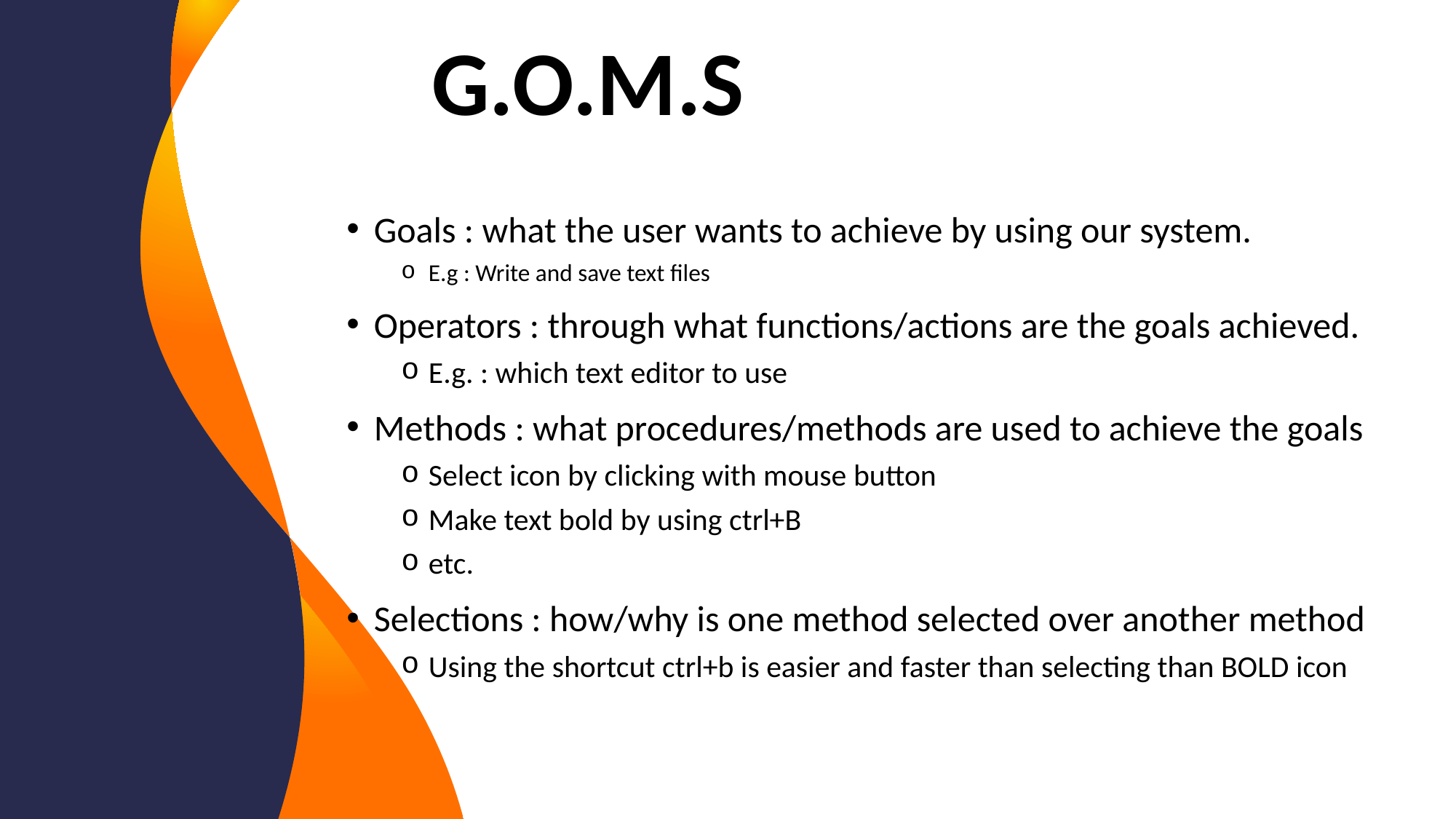

# G.O.M.S
Goals : what the user wants to achieve by using our system.
E.g : Write and save text files
Operators : through what functions/actions are the goals achieved.
E.g. : which text editor to use
Methods : what procedures/methods are used to achieve the goals
Select icon by clicking with mouse button
Make text bold by using ctrl+B
etc.
Selections : how/why is one method selected over another method
Using the shortcut ctrl+b is easier and faster than selecting than BOLD icon